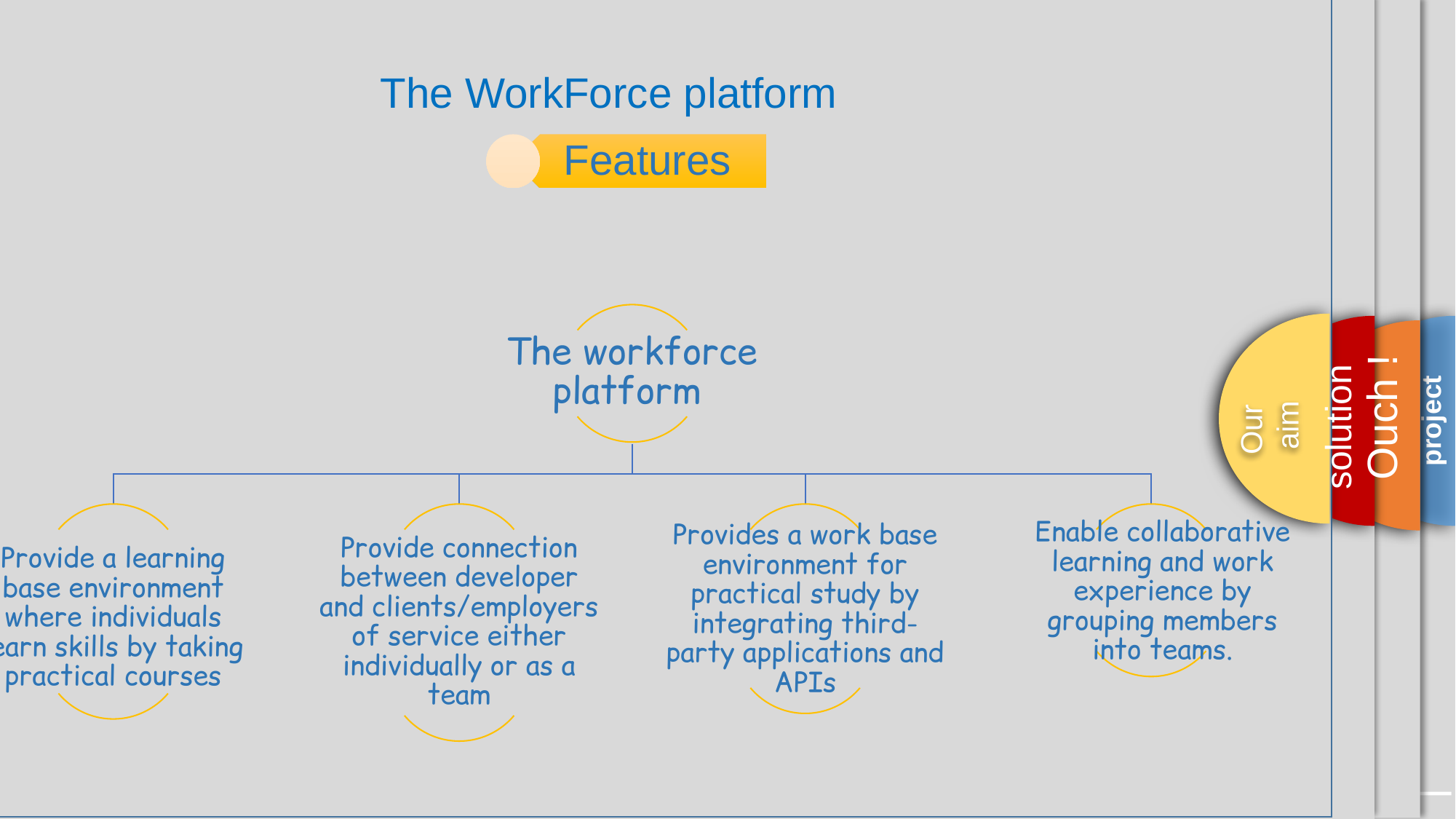

TEAM ESSENCE
The WorkForce platform
Features

Project Title:
 Unemployment & Job creation

The workforce platform

Enable collaborative learning and work experience by grouping members into teams.
Provides a work base environment for practical study by integrating third-party applications and APIs

Provide a learning base environment where individuals learn skills by taking practical courses

Provide connection between developer and clients/employers of service either individually or as a team

Project Name:
WorkForce

Ouch !

solution
Our
aim
Benefit

Team
&
project
process

Team Members
Igho powell Oghenetega (Project Manager)
Koyenikan Esther (Business Analyst)
Omolaye Clement (Developer)
Osinaike Gbemilekke (Developer)